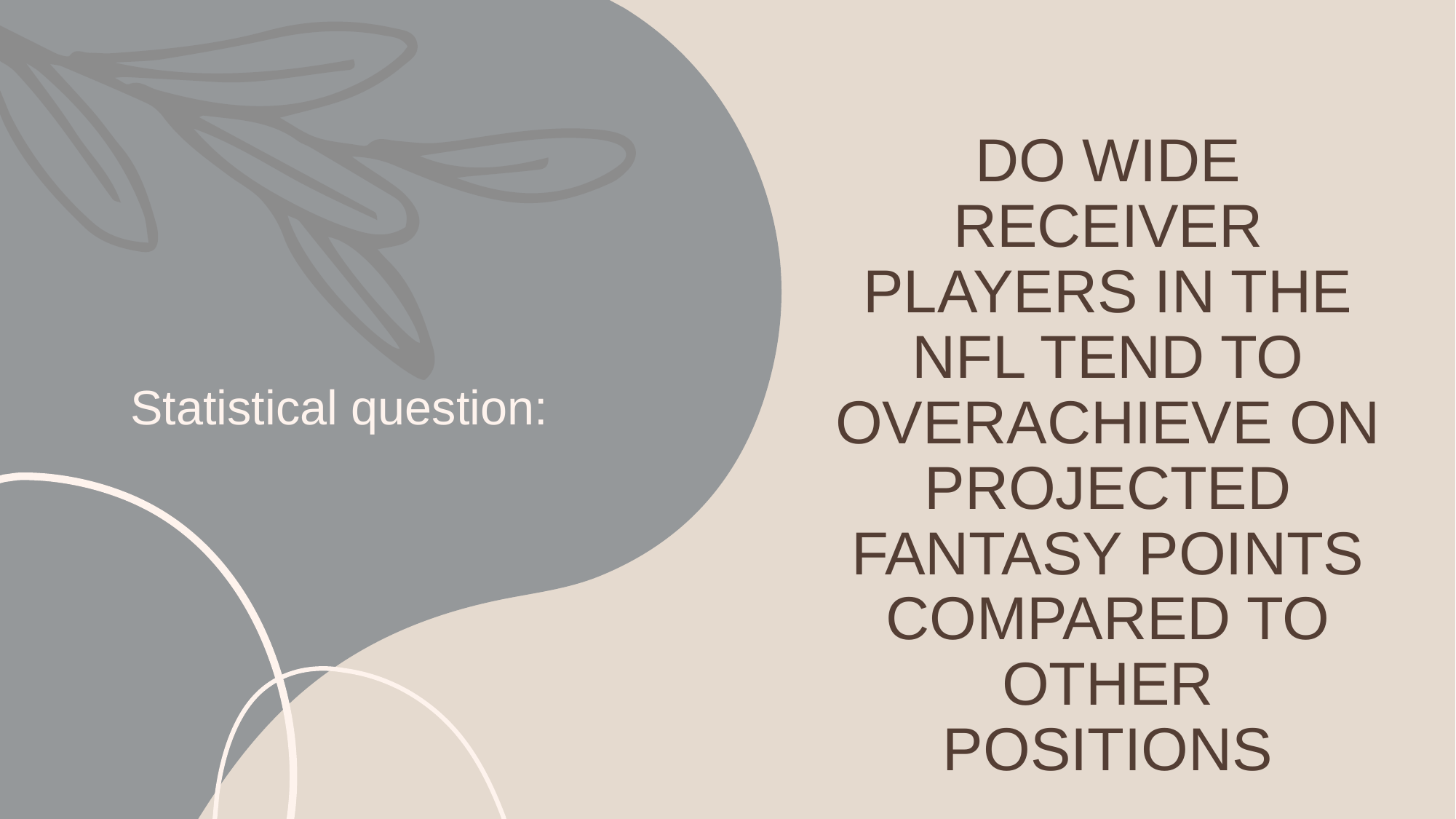

# Statistical question:
Do wide receiver players in the NFL tend to overachieve on projected fantasy points compared to other positions